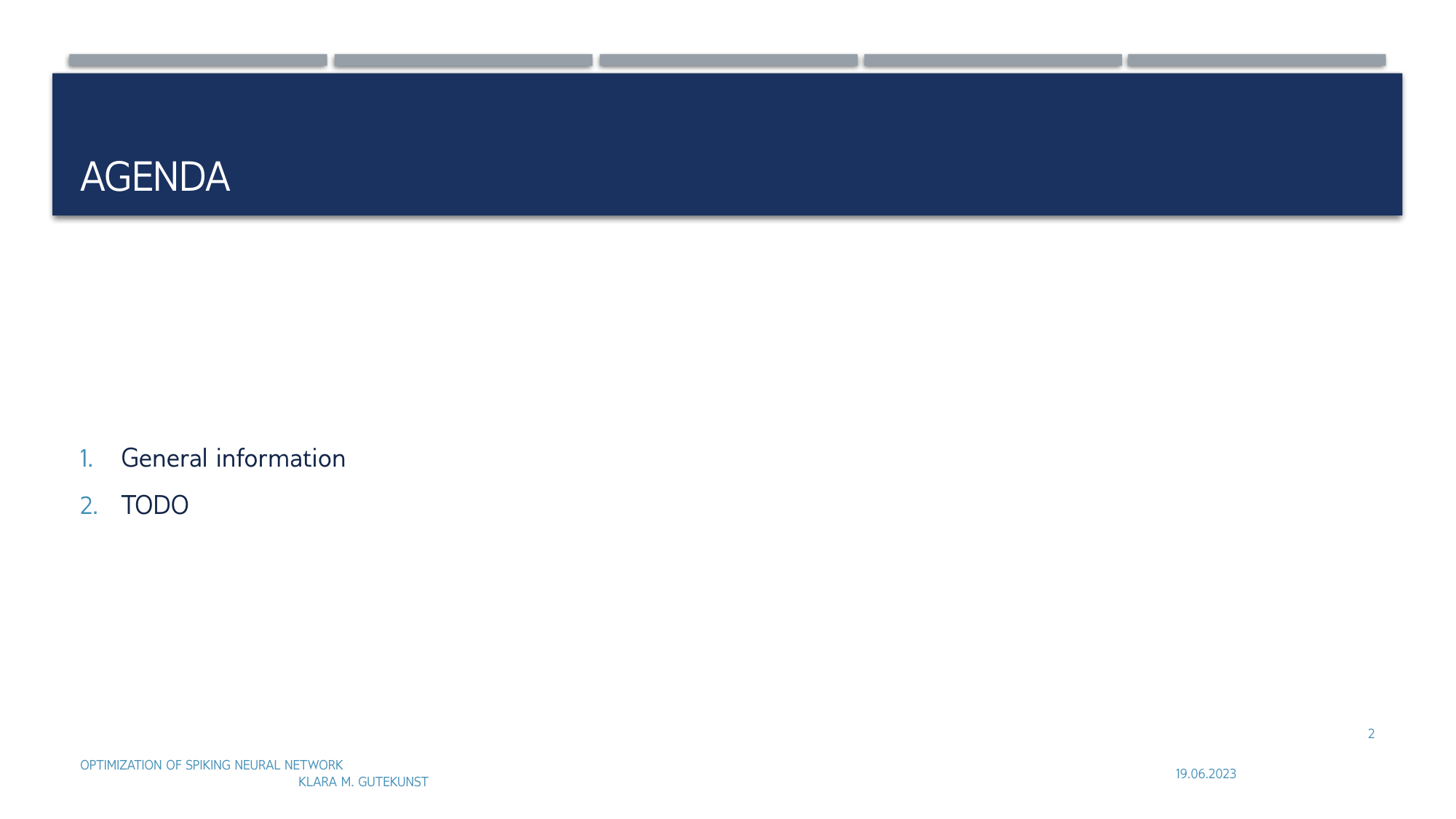

# Agenda
General information
TODO
2
Optimization of Spiking Neural Network							Klara M. Gutekunst
19.06.2023